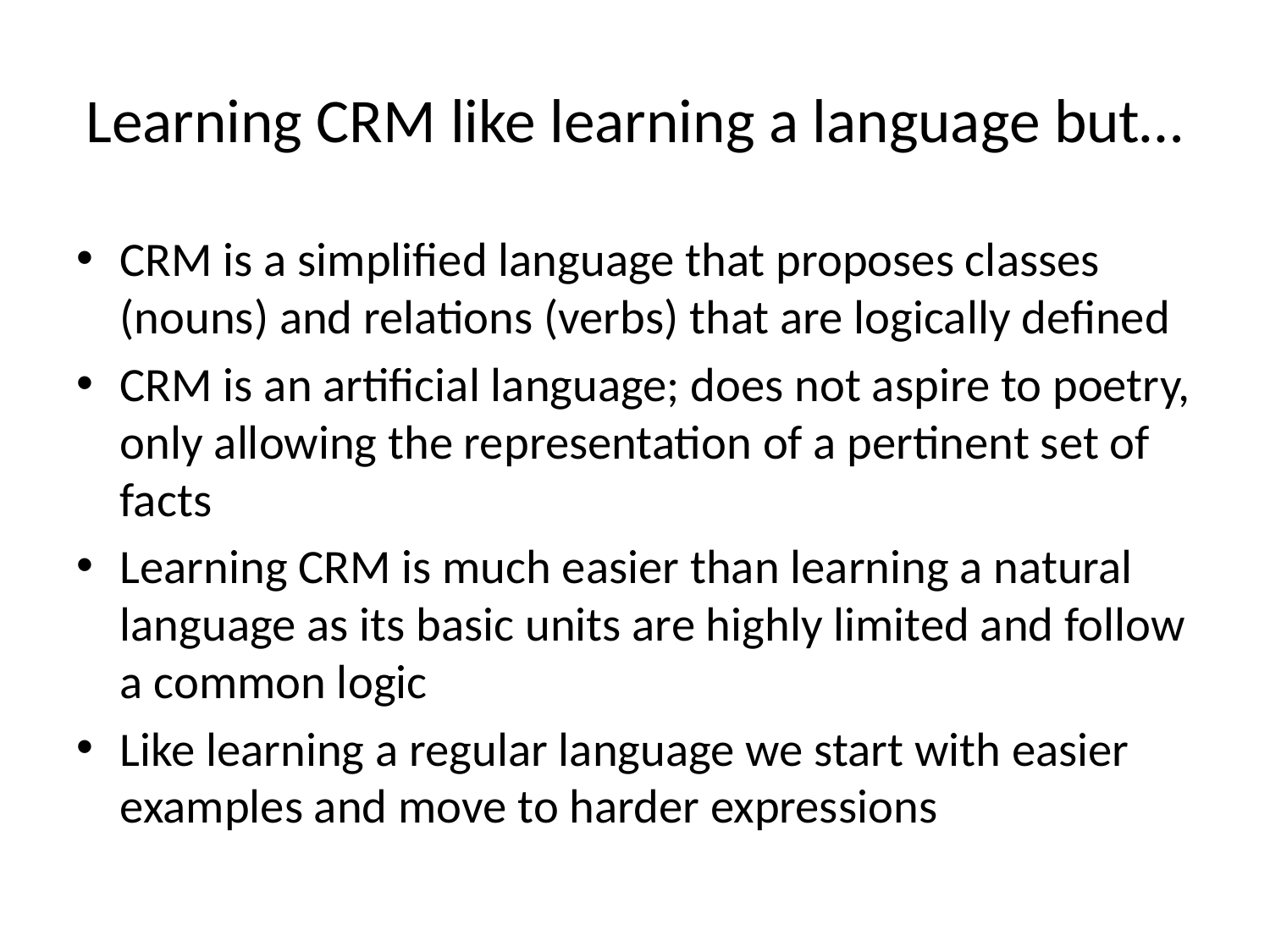

# Learning CRM like learning a language but…
CRM is a simplified language that proposes classes (nouns) and relations (verbs) that are logically defined
CRM is an artificial language; does not aspire to poetry, only allowing the representation of a pertinent set of facts
Learning CRM is much easier than learning a natural language as its basic units are highly limited and follow a common logic
Like learning a regular language we start with easier examples and move to harder expressions